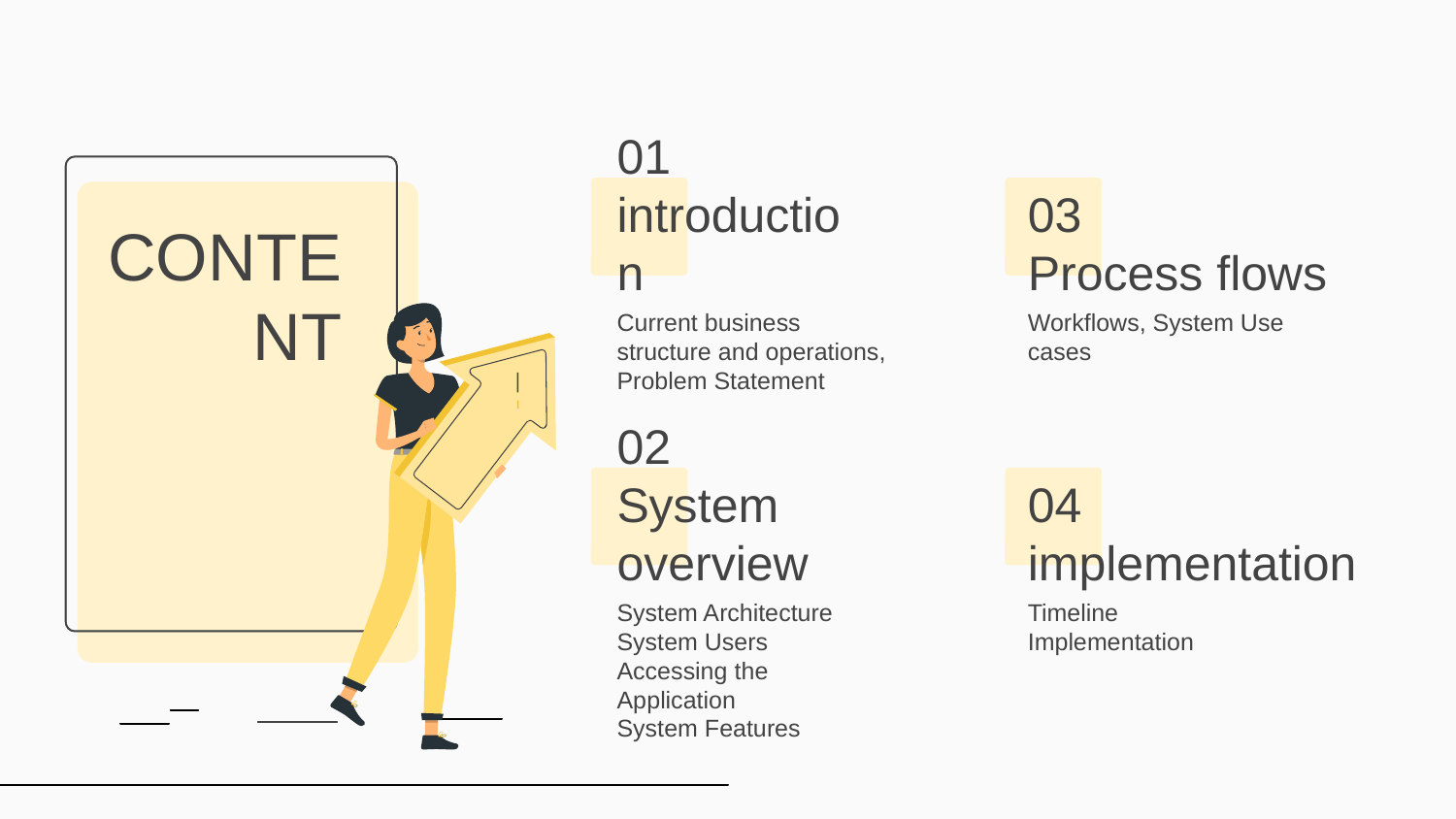

CONTENT
# 01
introduction
03
Process flows
Current business structure and operations, Problem Statement
Workflows, System Use cases

02
System overview
04
implementation
Timeline
Implementation
System Architecture
System Users
Accessing the Application
System Features